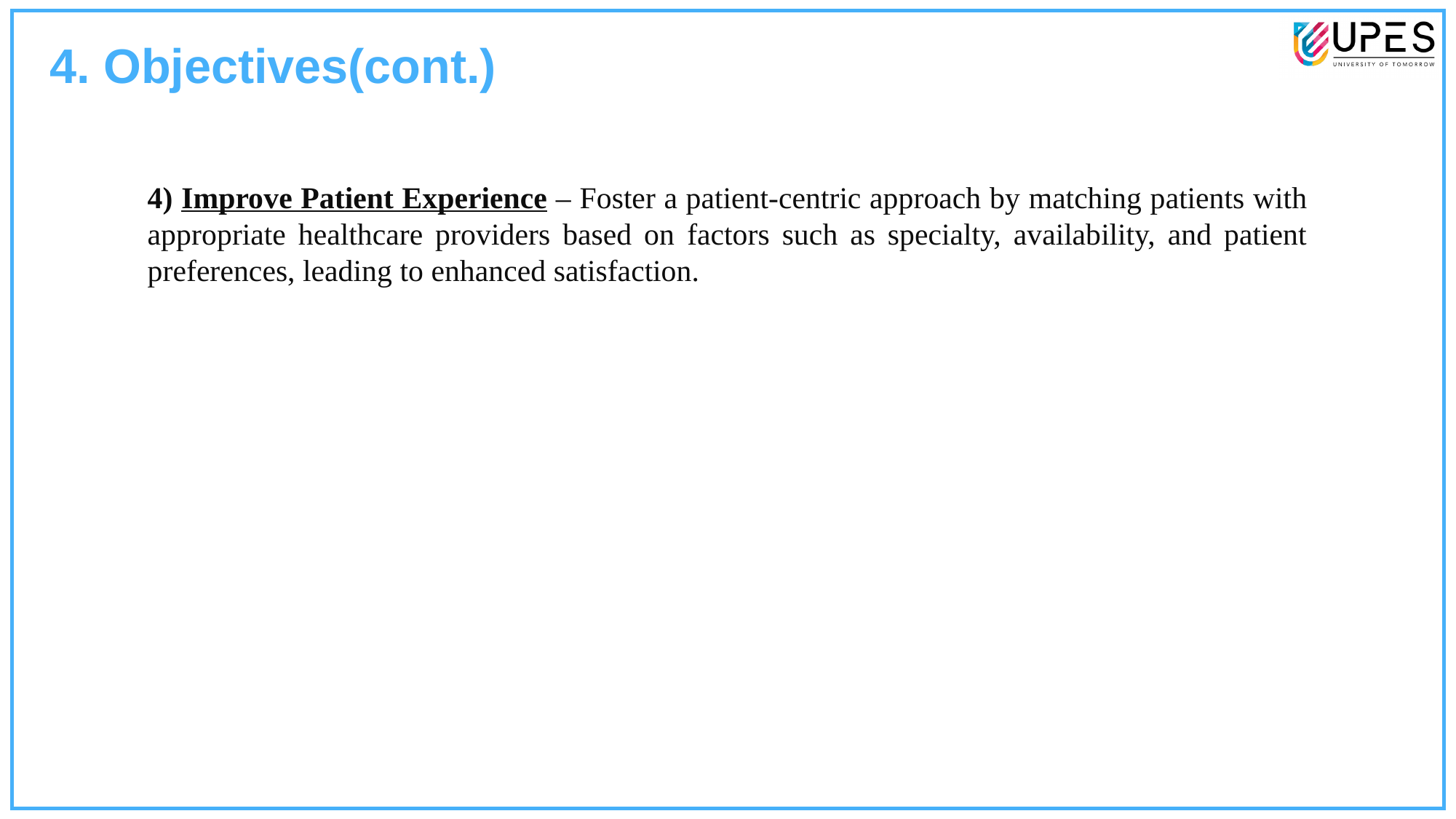

4. Objectives(cont.)
4) Improve Patient Experience – Foster a patient-centric approach by matching patients with appropriate healthcare providers based on factors such as specialty, availability, and patient preferences, leading to enhanced satisfaction.